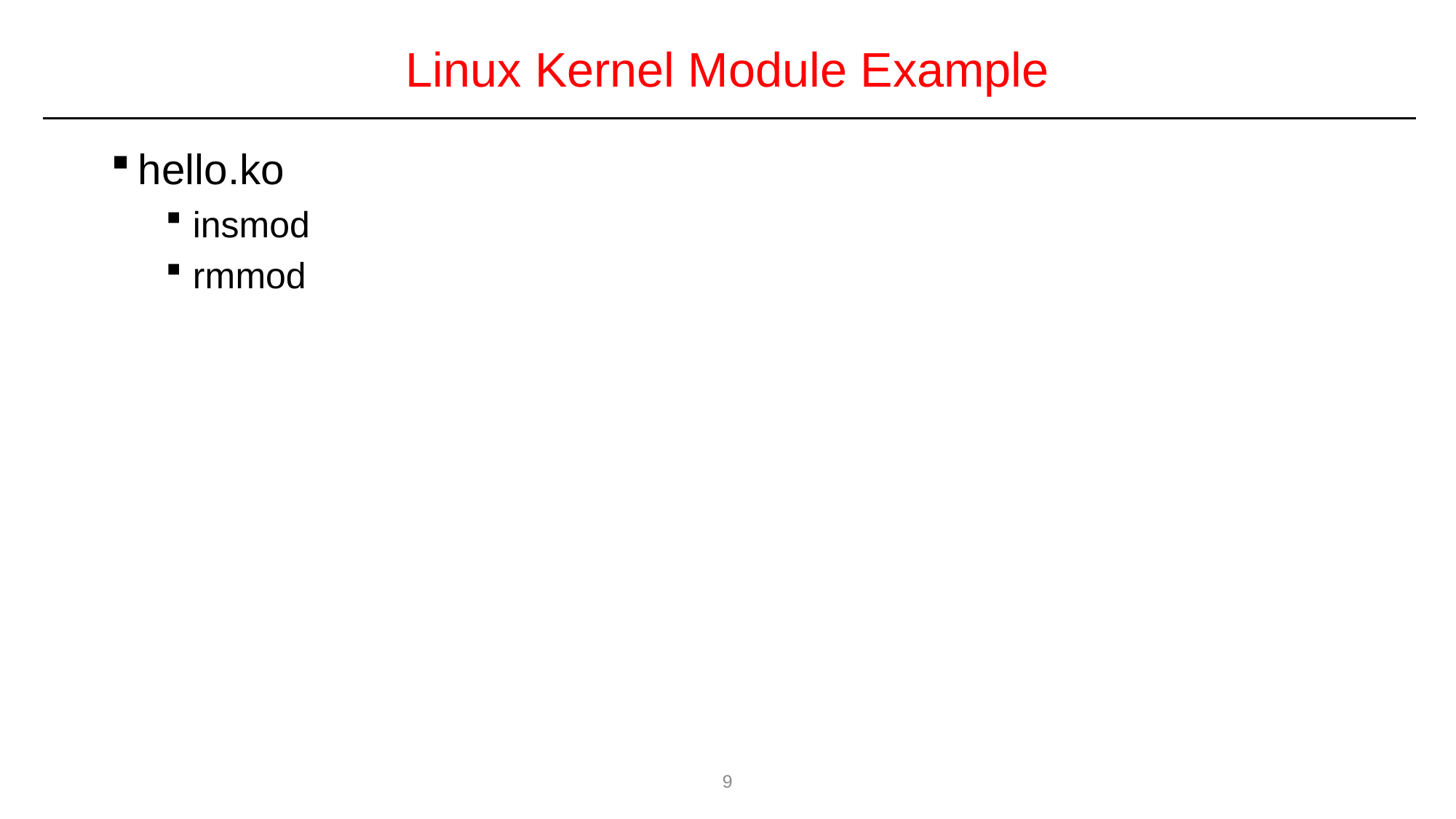

# Linux Kernel Module Example
hello.ko
insmod
rmmod

9